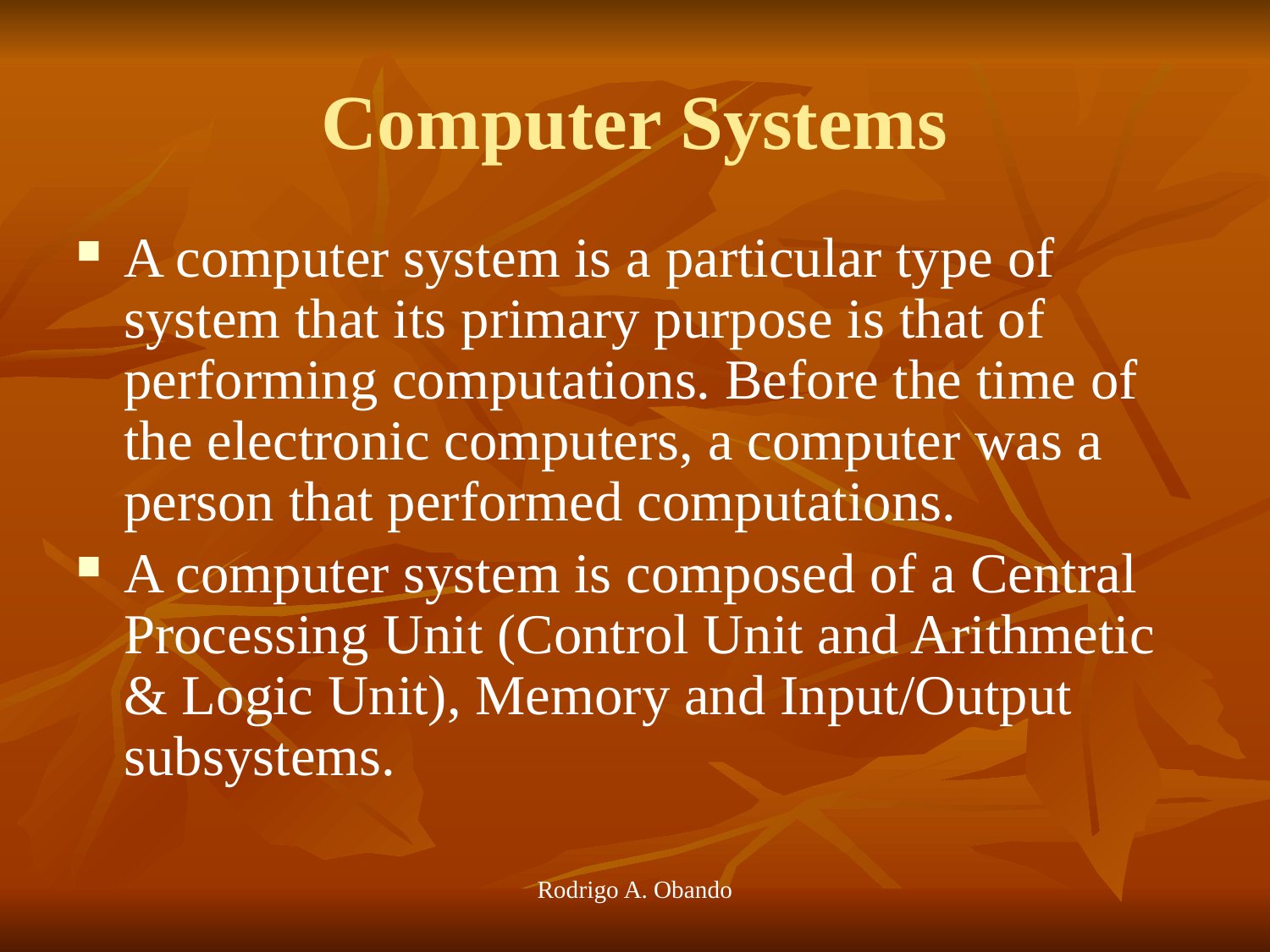

# Computer Systems
A computer system is a particular type of system that its primary purpose is that of performing computations. Before the time of the electronic computers, a computer was a person that performed computations.
A computer system is composed of a Central Processing Unit (Control Unit and Arithmetic & Logic Unit), Memory and Input/Output subsystems.
Rodrigo A. Obando